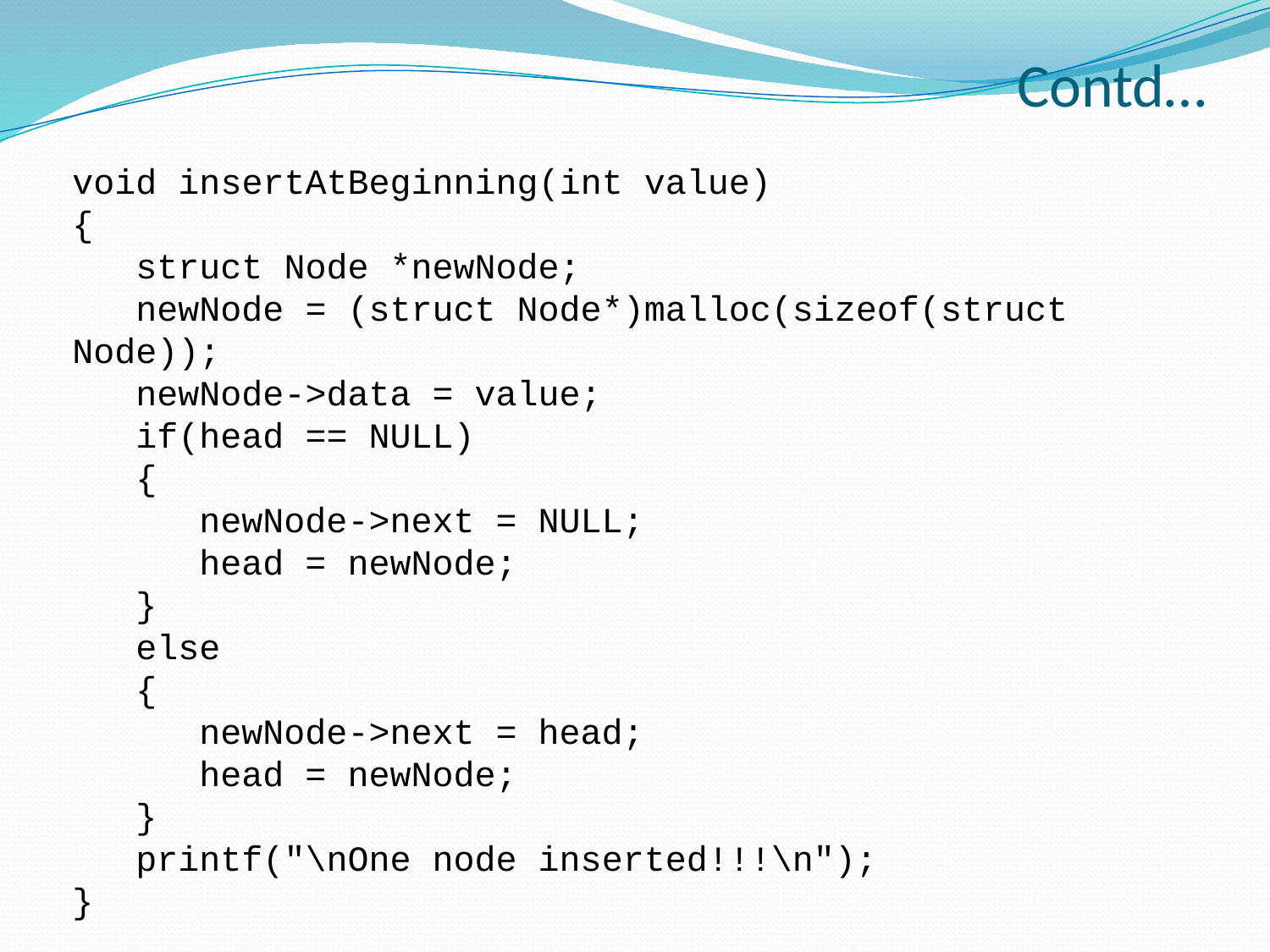

# Contd…
void insertAtBeginning(int value)
{
   struct Node *newNode;
   newNode = (struct Node*)malloc(sizeof(struct Node));
   newNode->data = value;
   if(head == NULL)
   {
      newNode->next = NULL;
      head = newNode;
   }
   else
   {
      newNode->next = head;
      head = newNode;
   }
   printf("\nOne node inserted!!!\n");
}